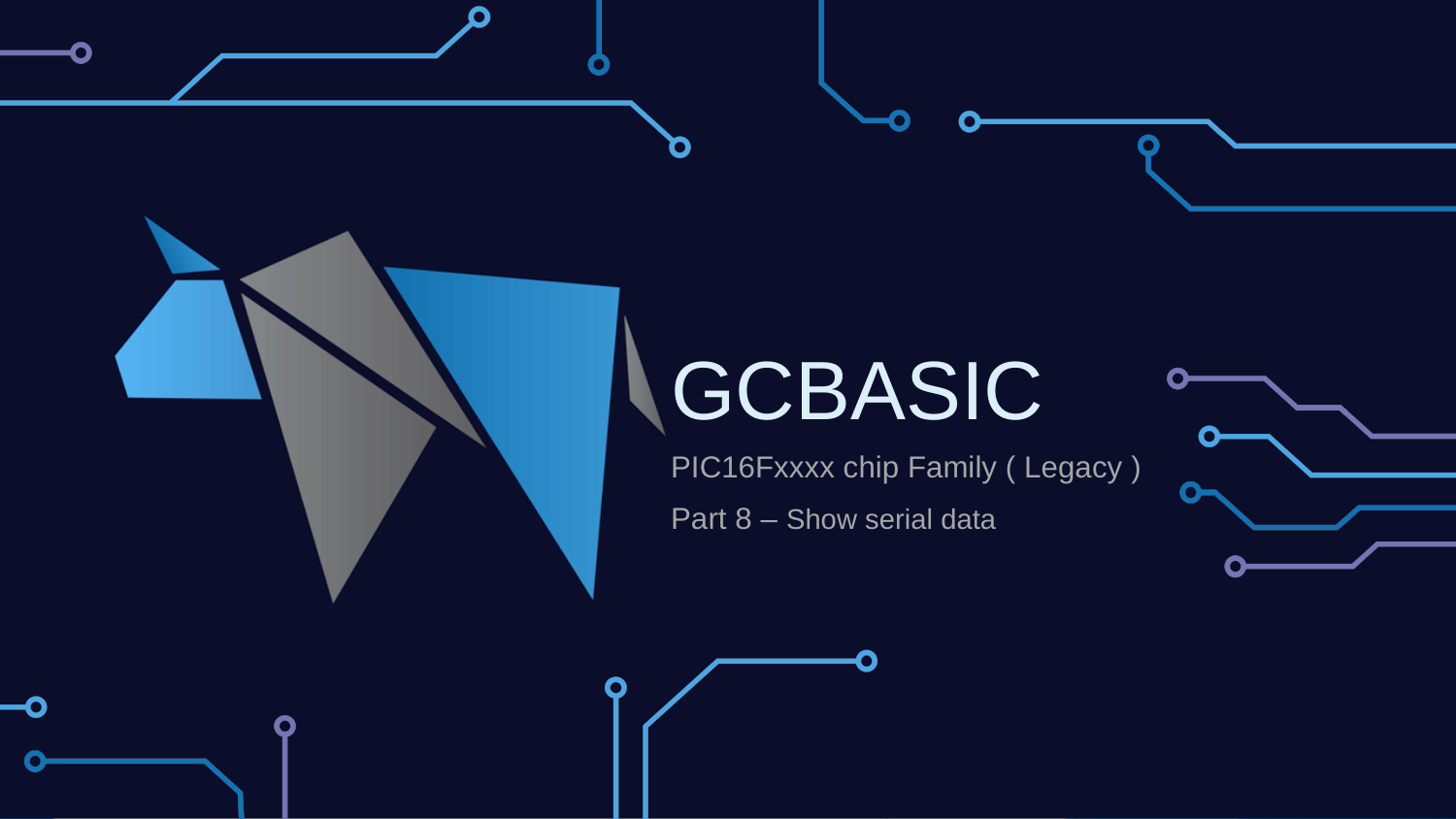

# GCBASIC
PIC16Fxxxx chip Family ( Legacy )
Part 8 – Show serial data